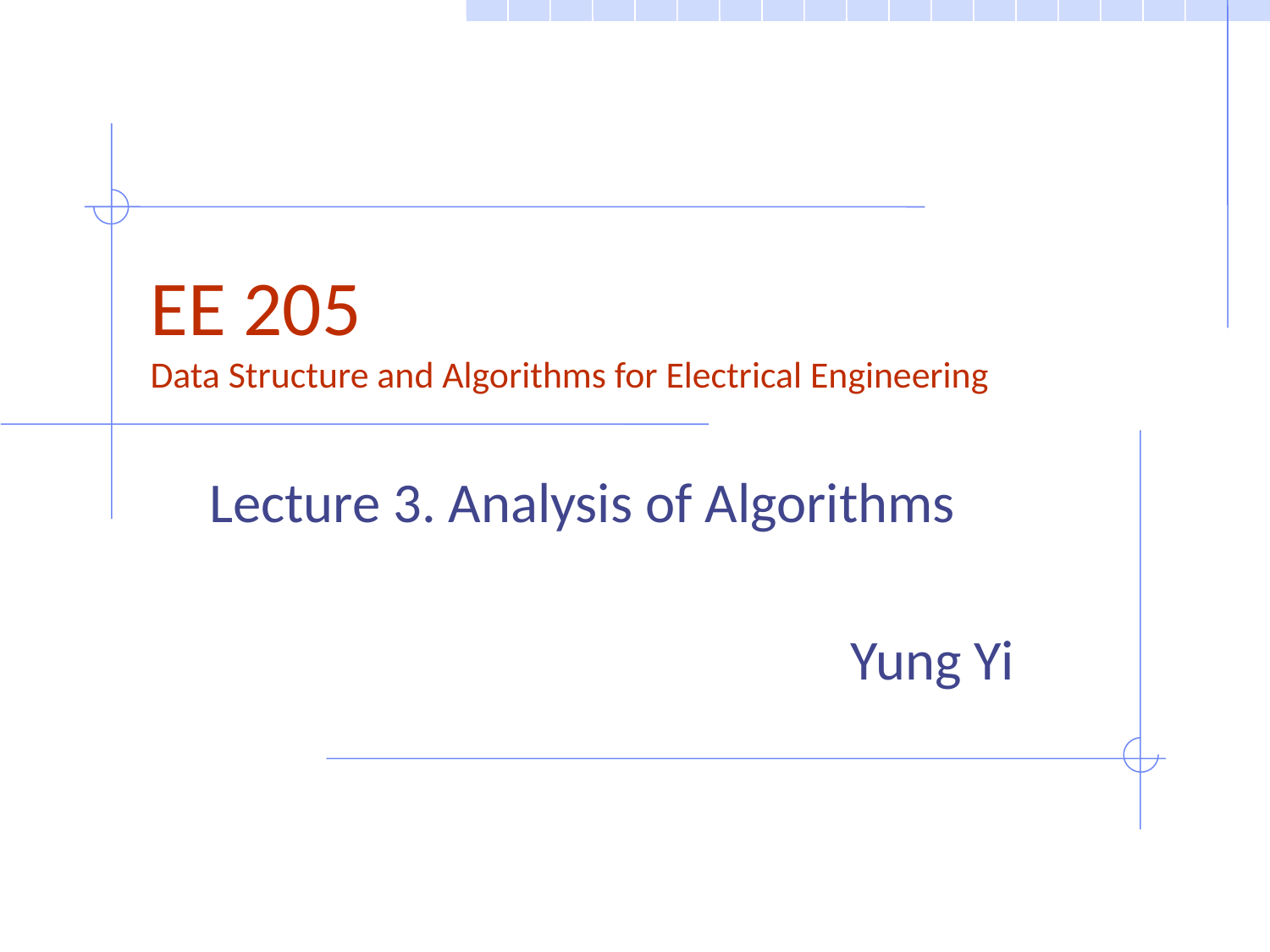

# EE 205 Data Structure and Algorithms for Electrical Engineering
Lecture 3. Analysis of Algorithms

Yung Yi